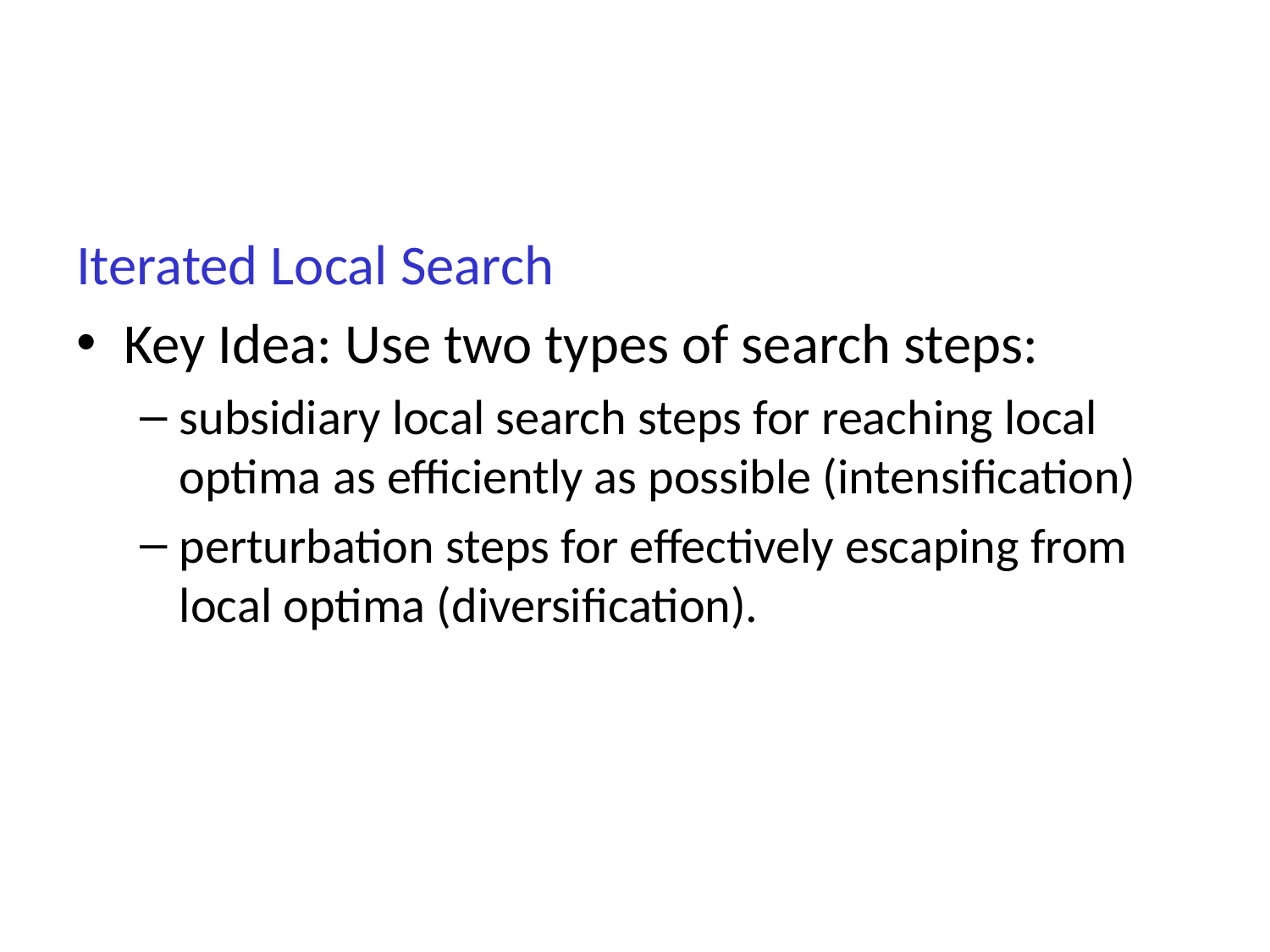

Iterated Local Search
Key Idea: Use two types of search steps:
subsidiary local search steps for reaching local optima as efficiently as possible (intensification)
perturbation steps for effectively escaping from local optima (diversification).